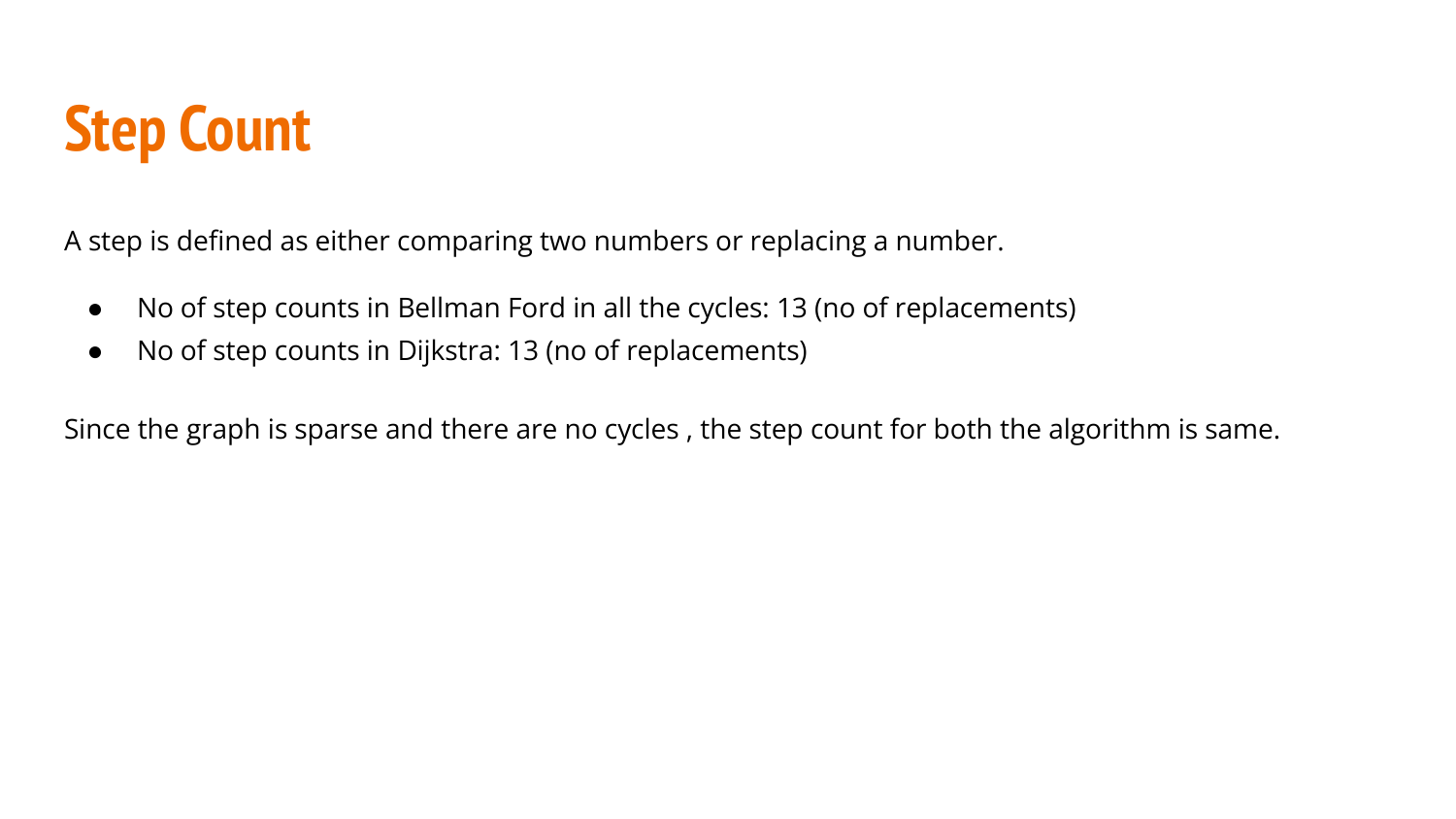

# Step Count
A step is defined as either comparing two numbers or replacing a number.
No of step counts in Bellman Ford in all the cycles: 13 (no of replacements)
No of step counts in Dijkstra: 13 (no of replacements)
Since the graph is sparse and there are no cycles , the step count for both the algorithm is same.